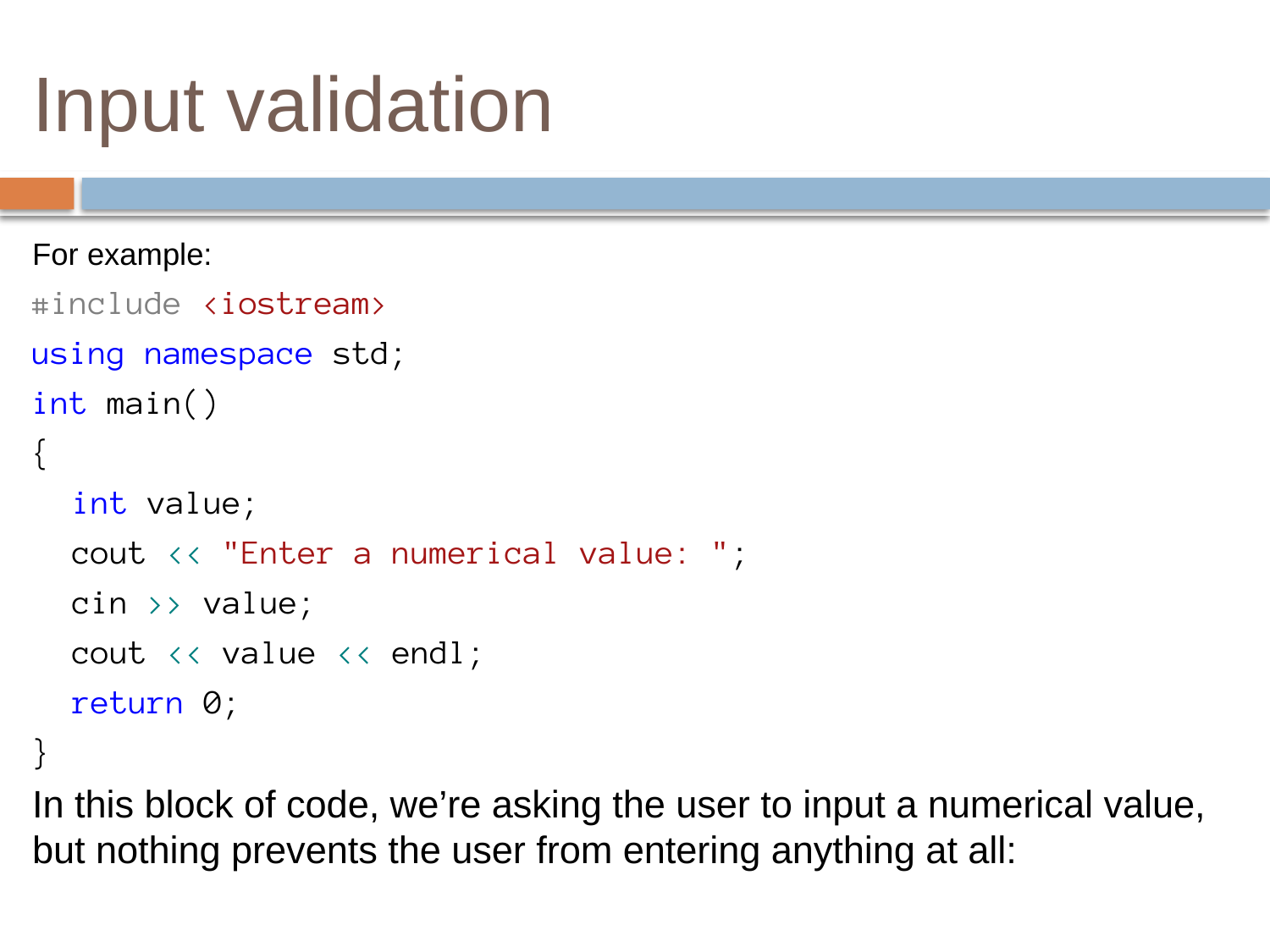

# Input validation
For example:
#include <iostream>
using namespace std;
int main()
{
	int value;
	cout << "Enter a numerical value: ";
	cin >> value;
	cout << value << endl;
	return 0;
}
In this block of code, we’re asking the user to input a numerical value, but nothing prevents the user from entering anything at all: